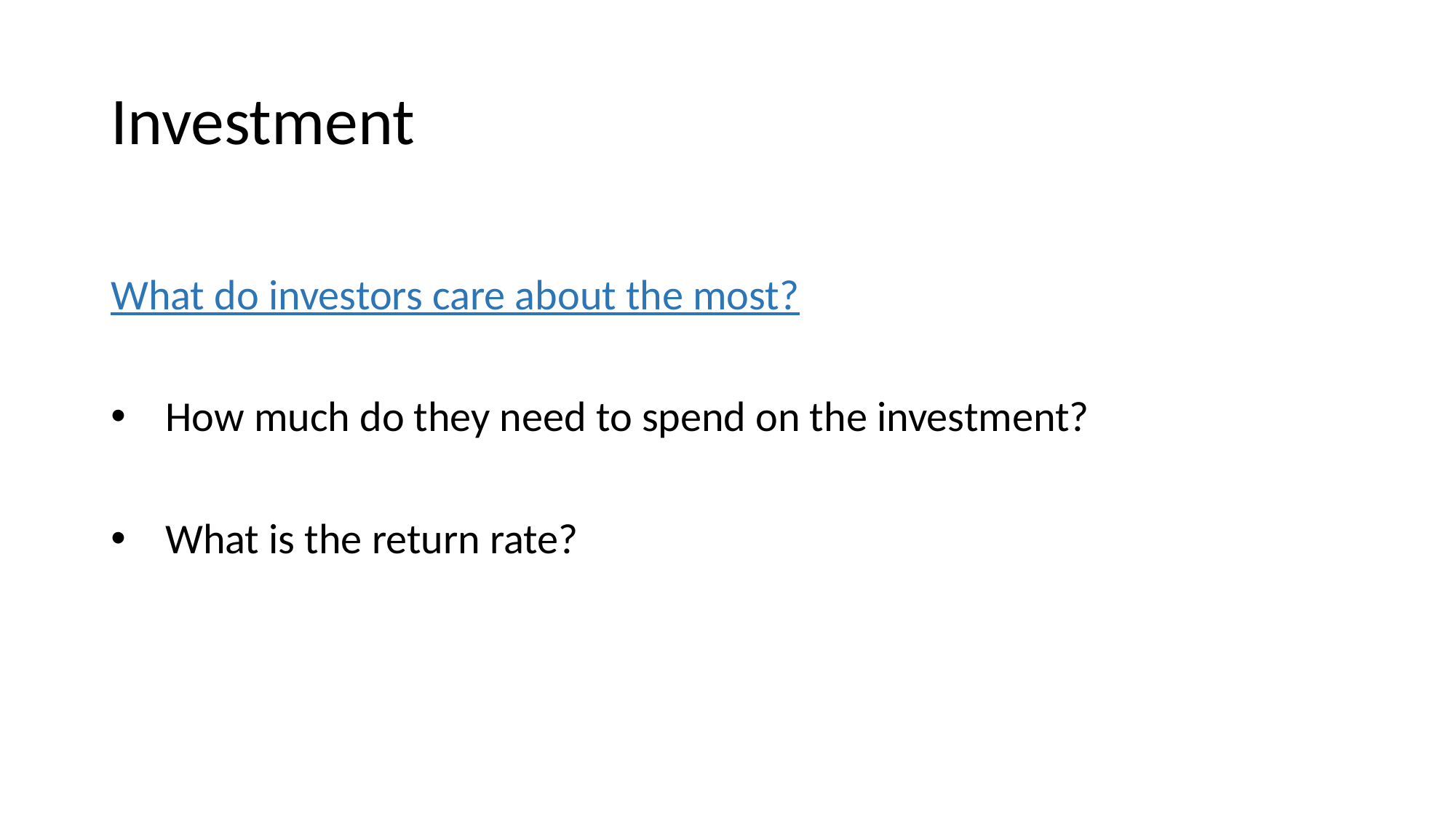

# Investment
What do investors care about the most?

How much do they need to spend on the investment?

What is the return rate?